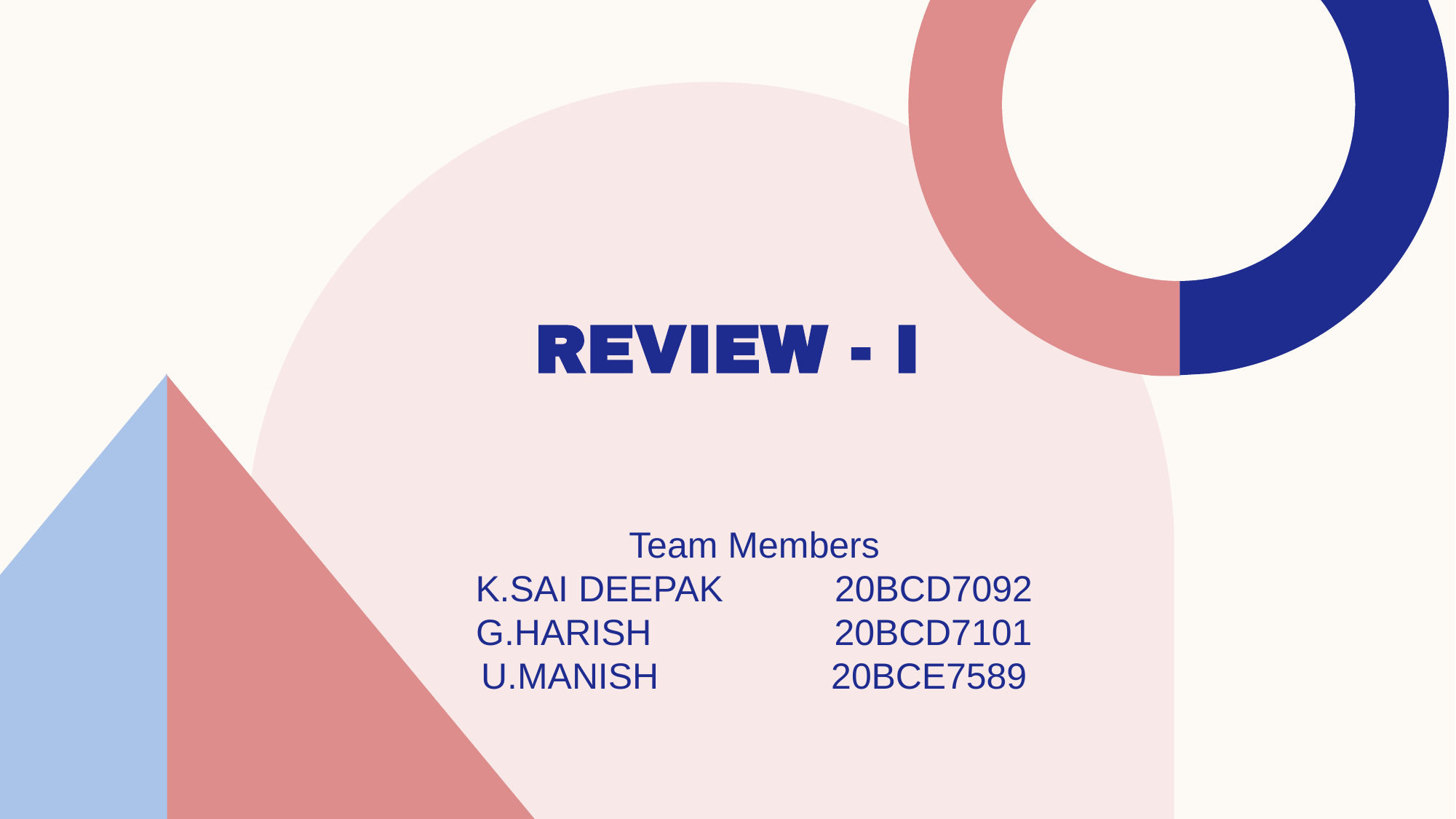

# REVIEW - I
Team Members
K.SAI DEEPAK           20BCD7092
G.HARISH                  20BCD7101
U.MANISH                 20BCE7589